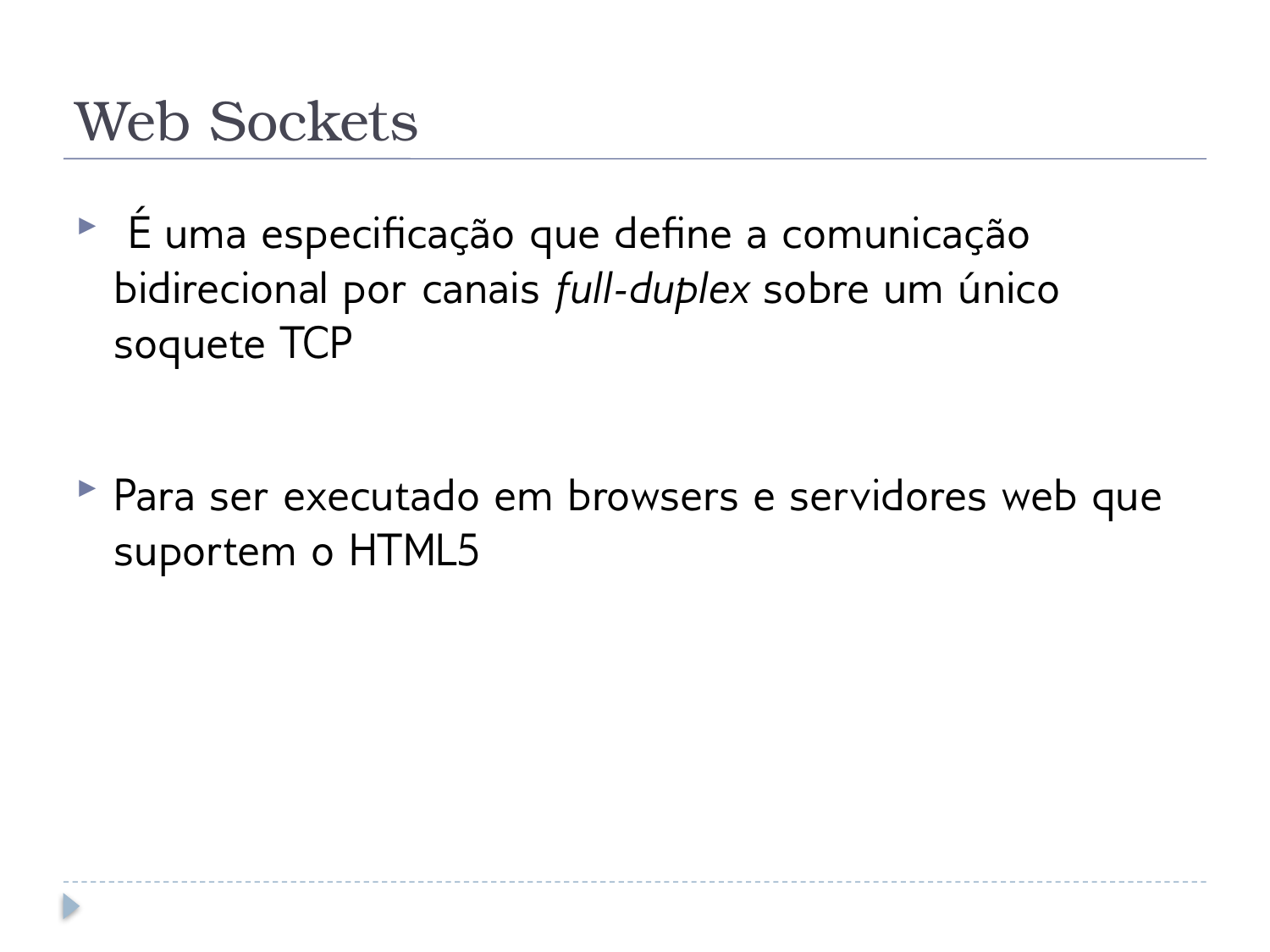

# Web Sockets
 É uma especificação que define a comunicação bidirecional por canais full-duplex sobre um único soquete TCP

Para ser executado em browsers e servidores web que suportem o HTML5